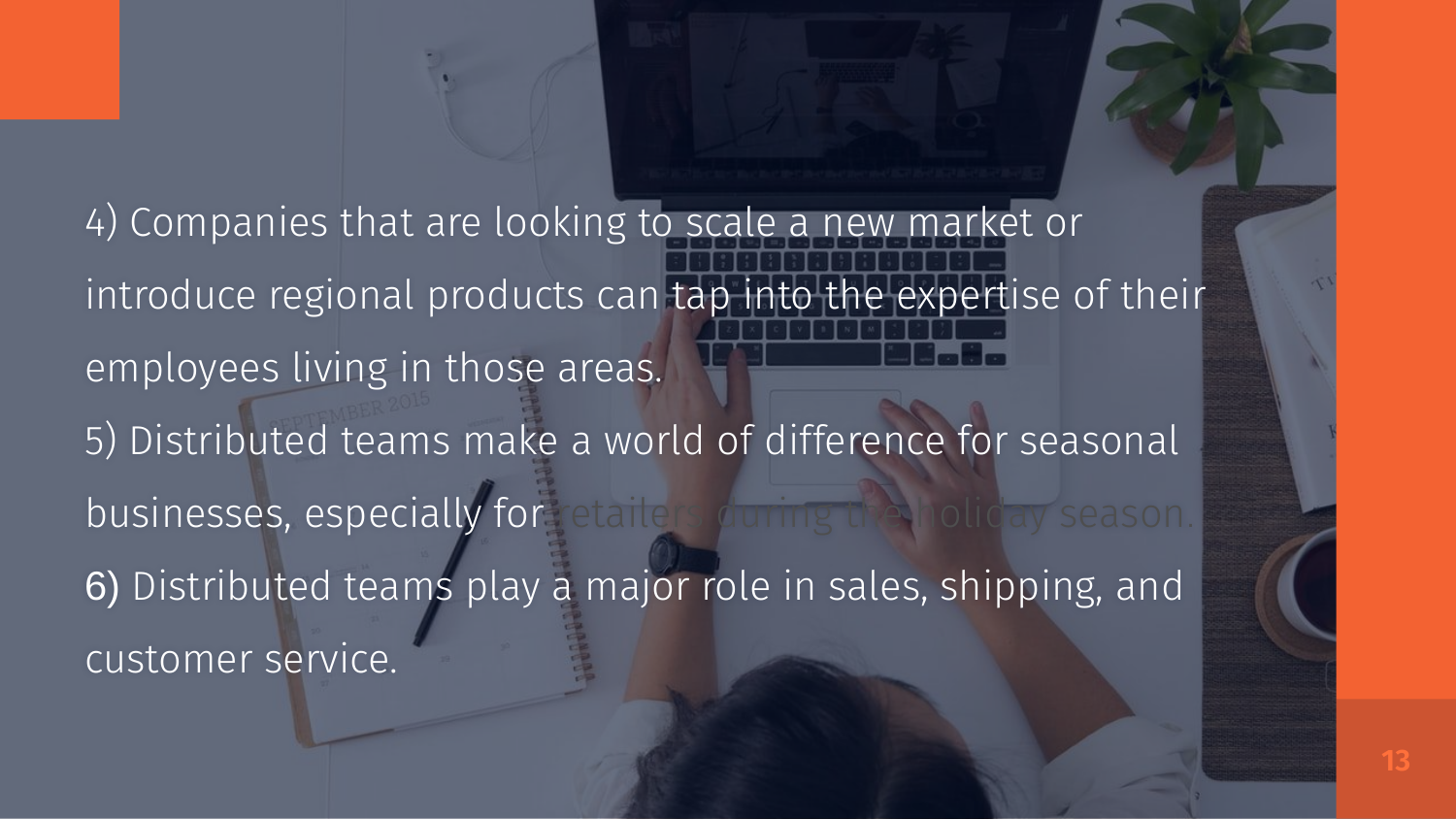

# 4) Companies that are looking to scale a new market or introduce regional products can tap into the expertise of their employees living in those areas. 5) Distributed teams make a world of difference for seasonal businesses, especially for retailers during the holiday season. 6) Distributed teams play a major role in sales, shipping, and customer service.
13